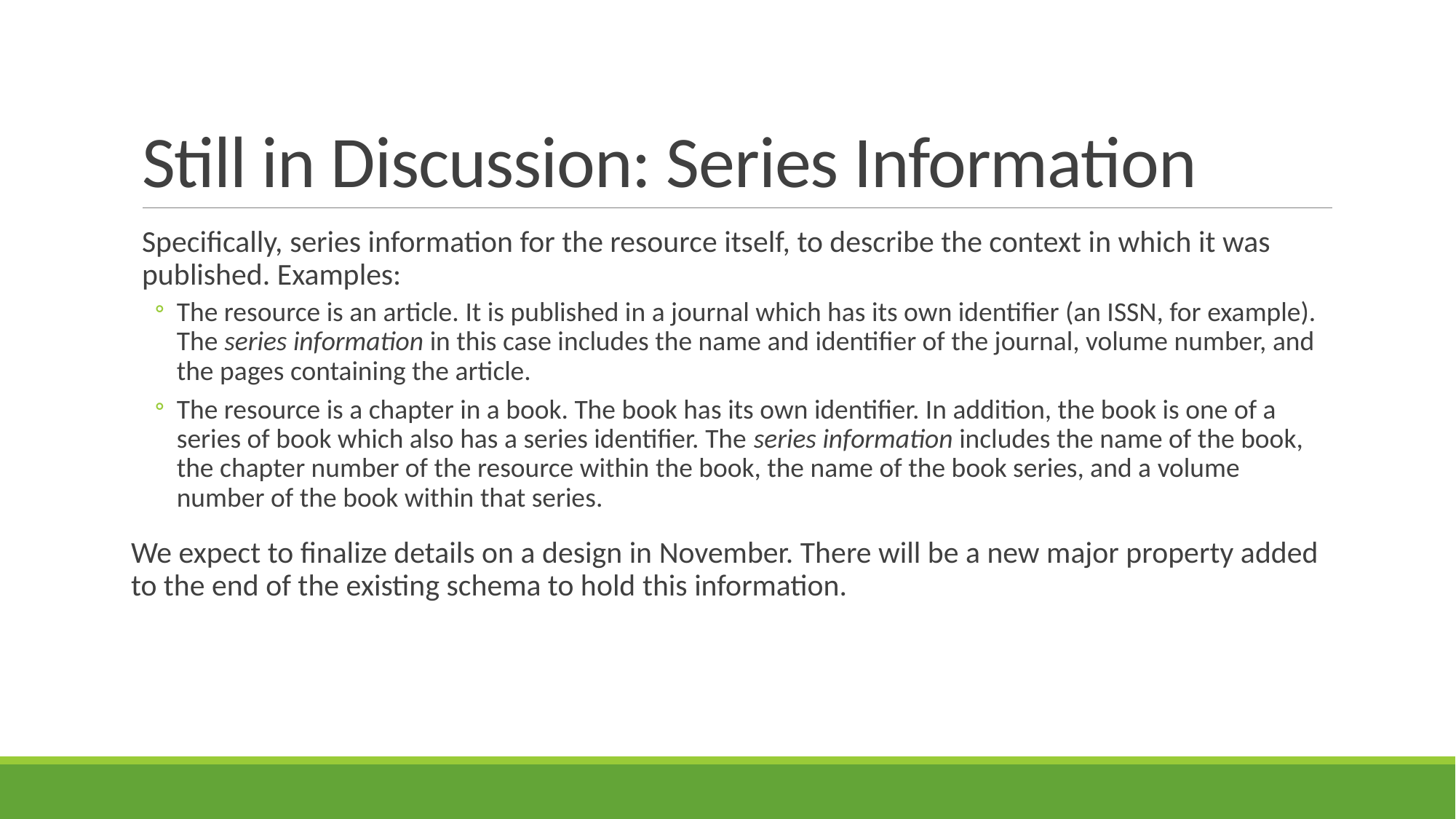

# Still in Discussion: Series Information
Specifically, series information for the resource itself, to describe the context in which it was published. Examples:
The resource is an article. It is published in a journal which has its own identifier (an ISSN, for example). The series information in this case includes the name and identifier of the journal, volume number, and the pages containing the article.
The resource is a chapter in a book. The book has its own identifier. In addition, the book is one of a series of book which also has a series identifier. The series information includes the name of the book, the chapter number of the resource within the book, the name of the book series, and a volume number of the book within that series.
We expect to finalize details on a design in November. There will be a new major property added to the end of the existing schema to hold this information.